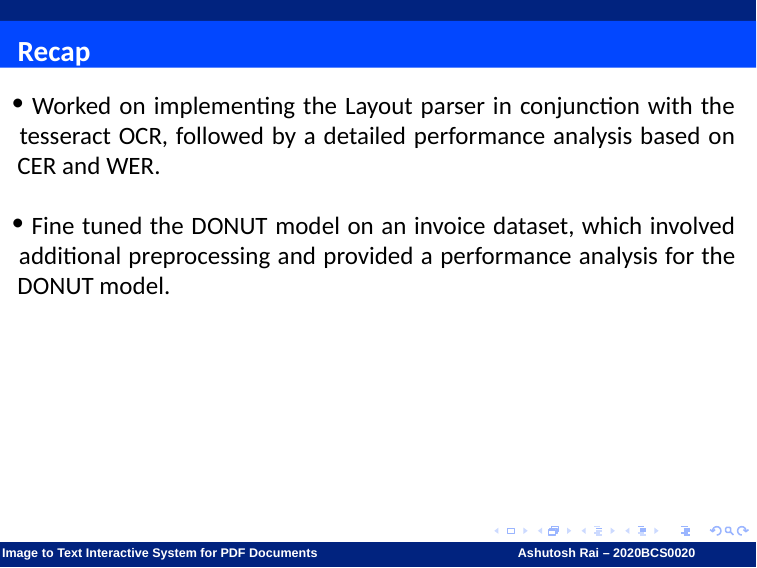

Recap

 Worked on implementing the Layout parser in conjunction with the
 tesseract OCR, followed by a detailed performance analysis based on
 CER and WER.

 Fine tuned the DONUT model on an invoice dataset, which involved
 additional preprocessing and provided a performance analysis for the
 DONUT model.

Image to Text Interactive System for PDF Documents 	                   Ashutosh Rai – 2020BCS0020	 Ashutosh Rai – 2020BCS0020